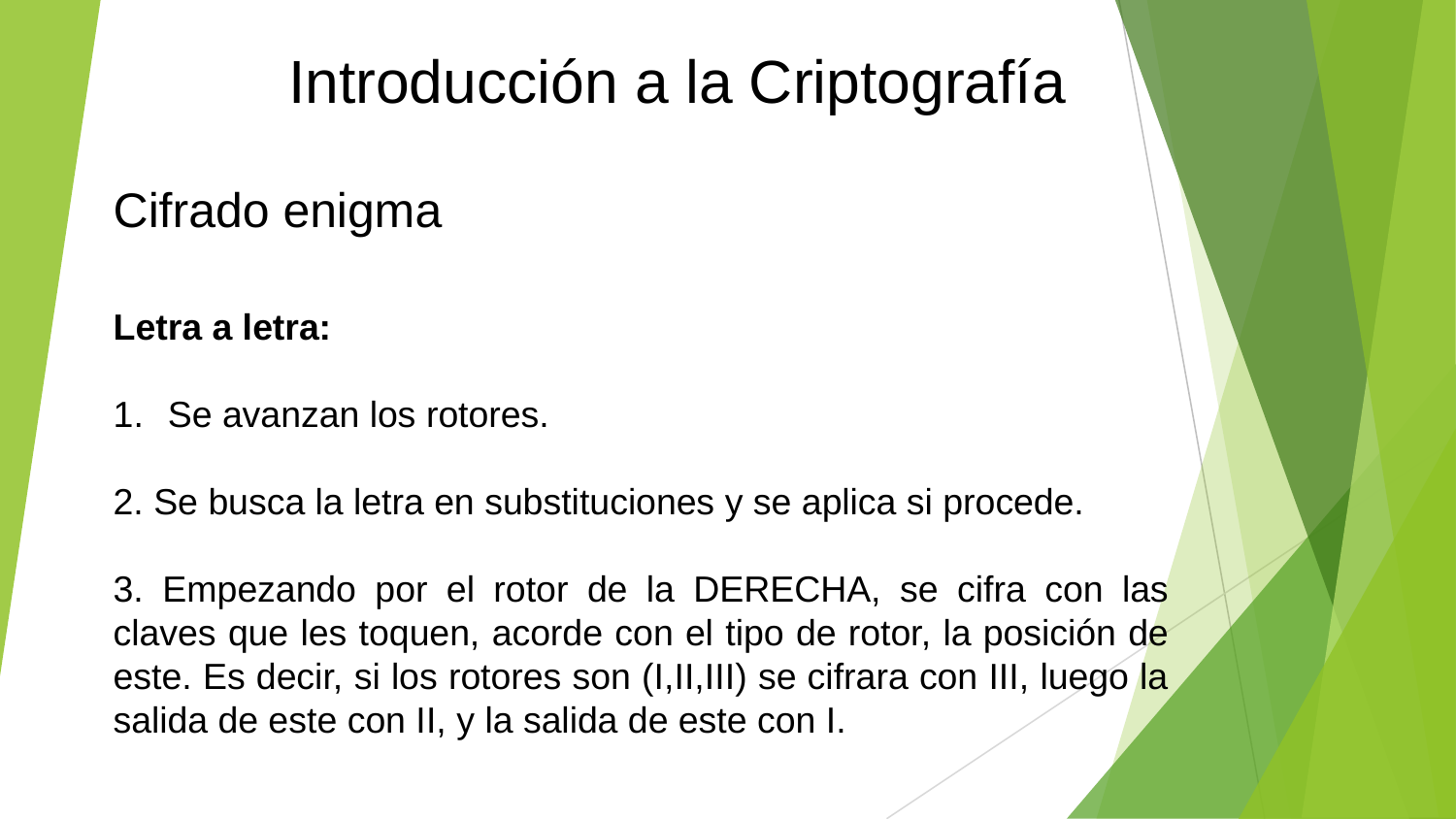

Introducción a la Criptografía
Cifrado enigma
Letra a letra:

Se avanzan los rotores.

2. Se busca la letra en substituciones y se aplica si procede.

3. Empezando por el rotor de la DERECHA, se cifra con las claves que les toquen, acorde con el tipo de rotor, la posición de este. Es decir, si los rotores son (I,II,III) se cifrara con III, luego la salida de este con II, y la salida de este con I.